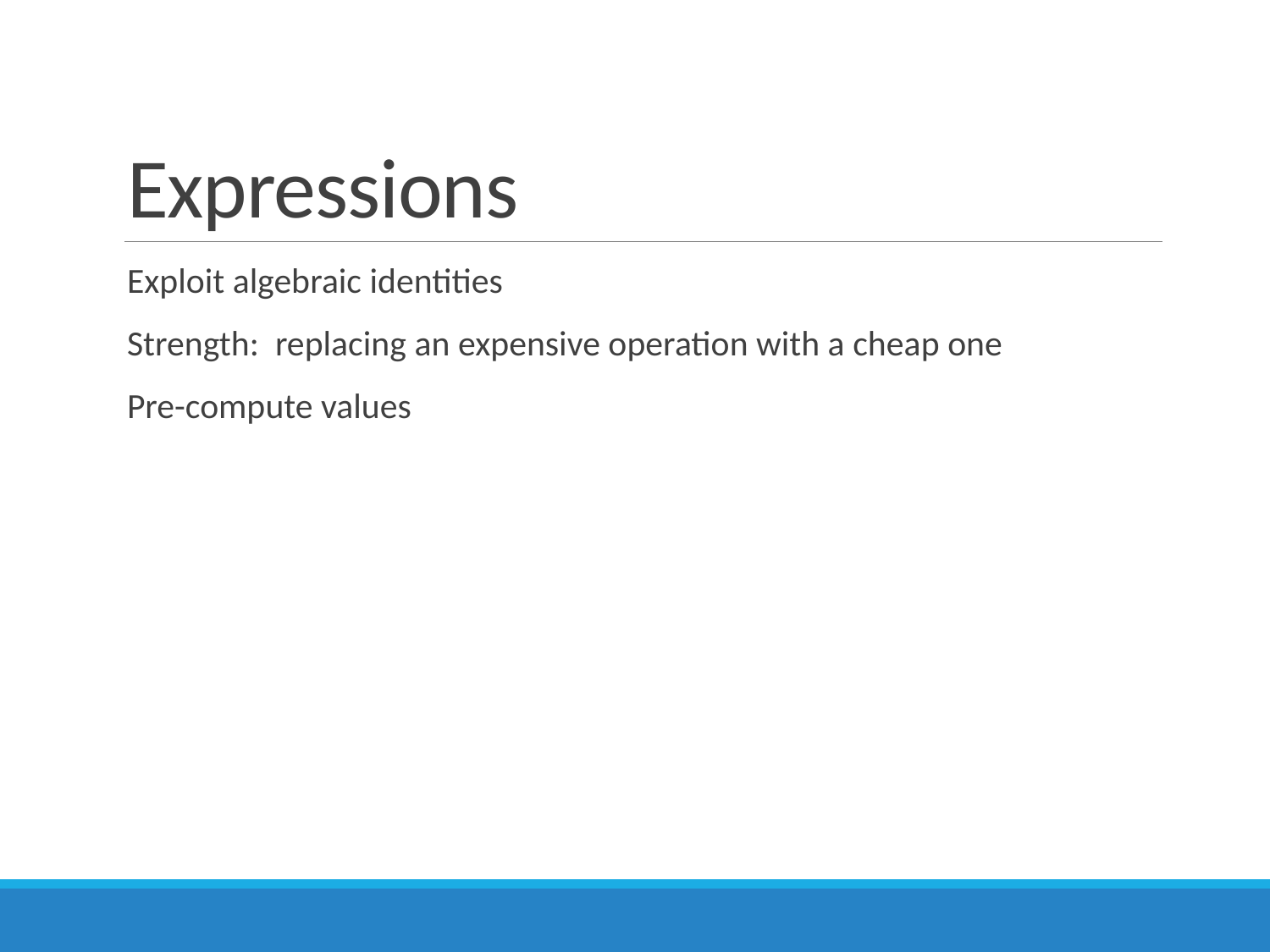

# Expressions
Exploit algebraic identities
Strength:  replacing an expensive operation with a cheap one
Pre-compute values